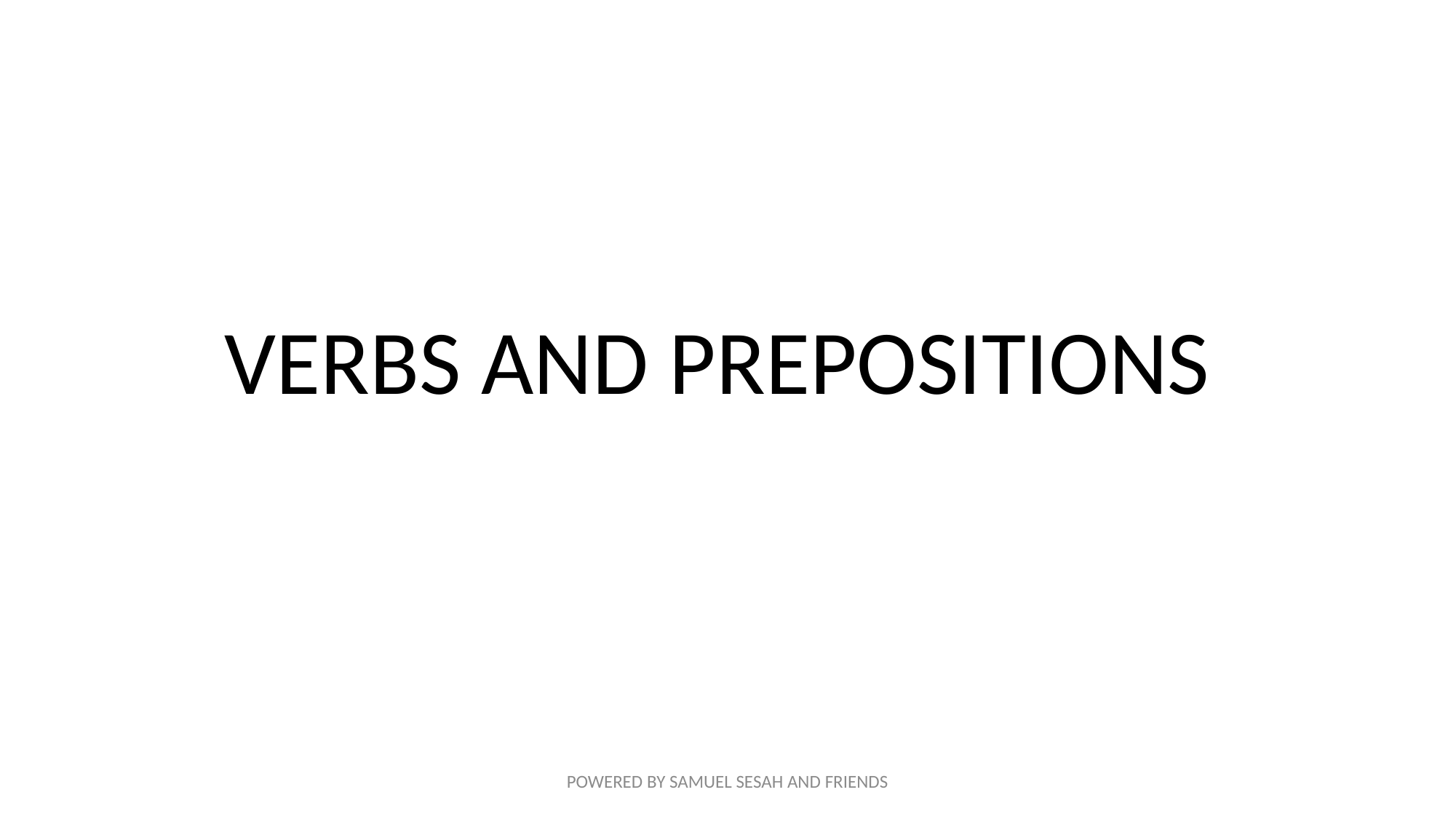

# VERBS AND PREPOSITIONS

POWERED BY SAMUEL SESAH AND FRIENDS